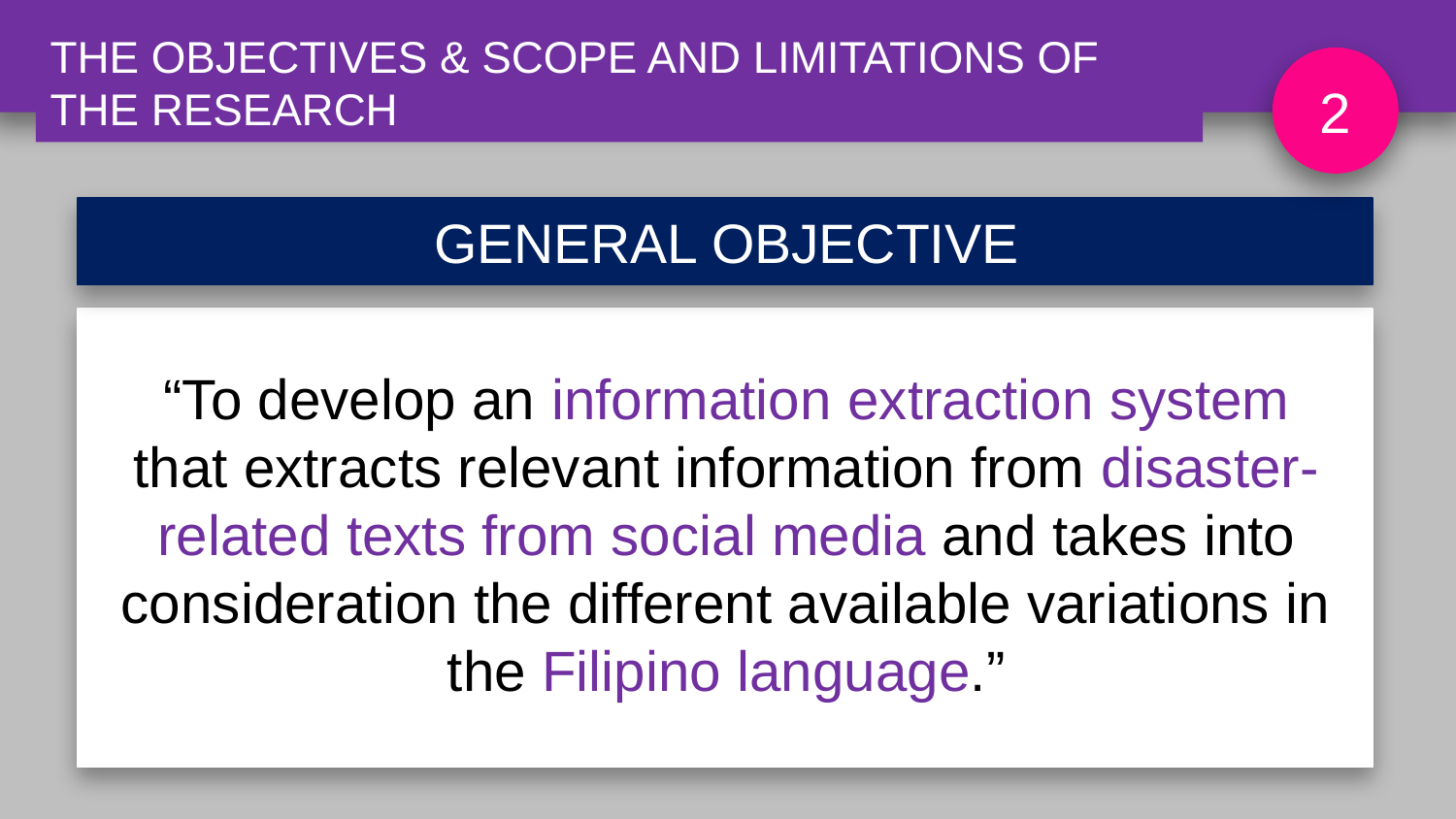

THE OBJECTIVES & SCOPE AND LIMITATIONS OF THE RESEARCH
2

GENERAL OBJECTIVE

“To develop an information extraction system that extracts relevant information from disaster-related texts from social media and takes into consideration the different available variations in the Filipino language.”